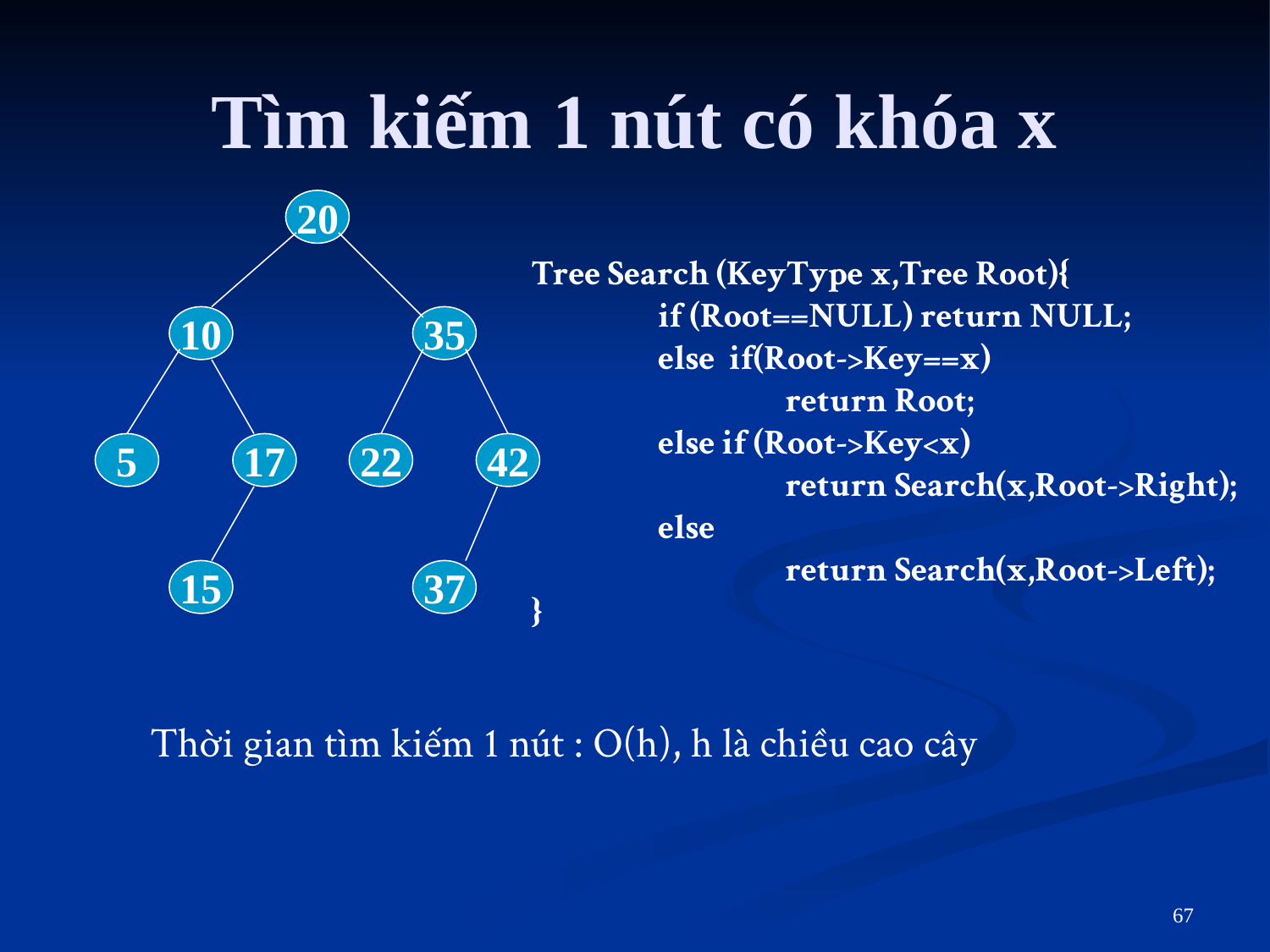

# Tìm kiếm 1 nút có khóa x
20

10
35

5
17
22
42

15
37
Tree Search (KeyType x,Tree Root){
	if (Root==NULL) return NULL;
	else  if(Root->Key==x)
		return Root;
	else if (Root->Key<x)
		return Search(x,Root->Right);
	else
		return Search(x,Root->Left);
}
Thời gian tìm kiếm 1 nút : O(h), h là chiều cao cây
67